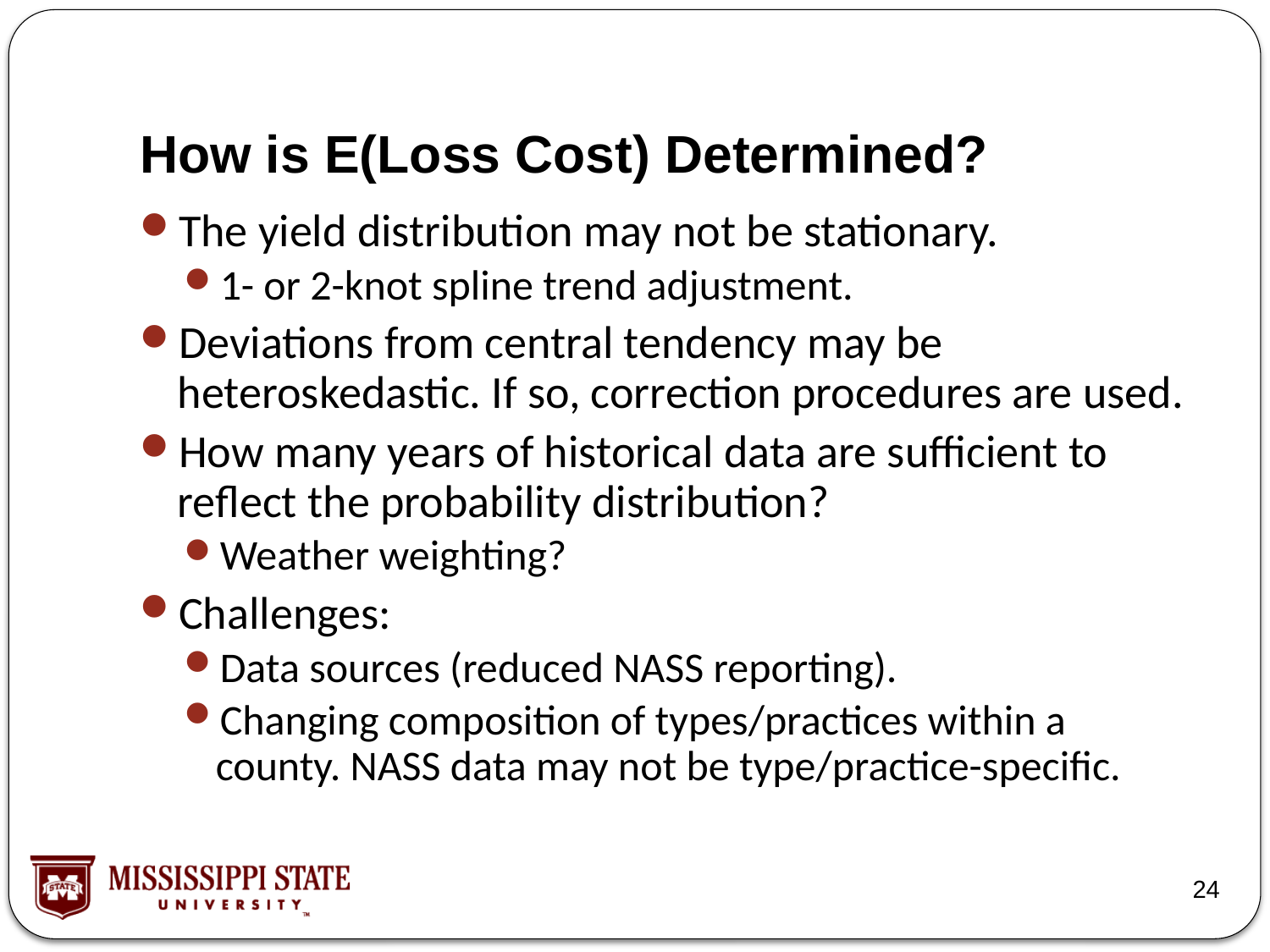

# How is E(Loss Cost) Determined?
The yield distribution may not be stationary.
1- or 2-knot spline trend adjustment.
Deviations from central tendency may be heteroskedastic. If so, correction procedures are used.
How many years of historical data are sufficient to reflect the probability distribution?
Weather weighting?
Challenges:
Data sources (reduced NASS reporting).
Changing composition of types/practices within a county. NASS data may not be type/practice-specific.

24